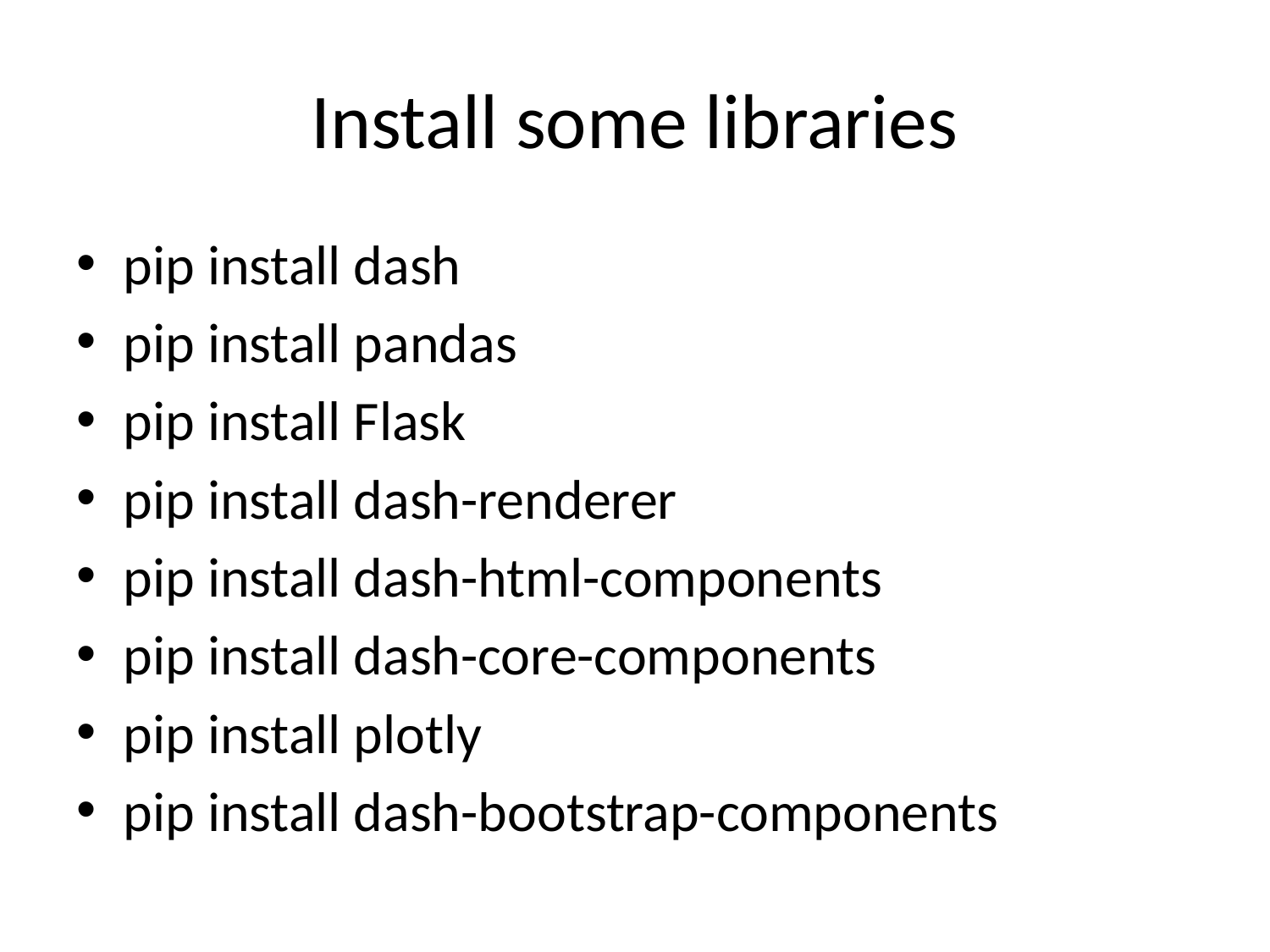

# Install some libraries
pip install dash
pip install pandas
pip install Flask
pip install dash-renderer
pip install dash-html-components
pip install dash-core-components
pip install plotly
pip install dash-bootstrap-components